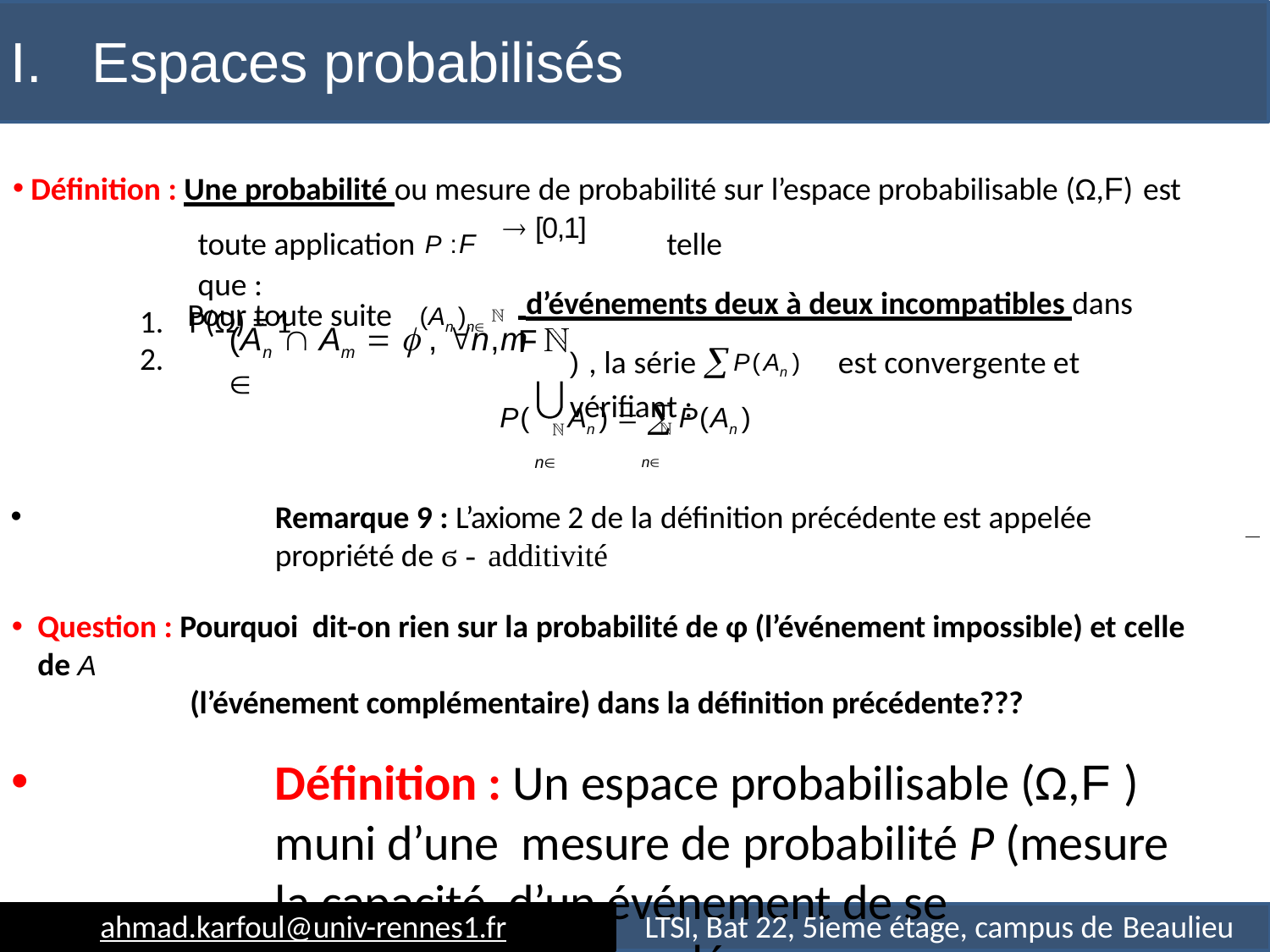

# I.	Espaces probabilisés
Définition : Une probabilité ou mesure de probabilité sur l’espace probabilisable (Ω,F) est
toute application P :F	telle que :
1.	P(Ω) = 1
2.
→ [0,1]
Pour toute suite	(An )n∈
 d’événements deux à deux incompatibles dans F

) , la série ∑P(An )	est convergente et vérifiant :
(An ∩ Am  = φ , ∀n,m ∈

P(	An ) = ∑P(An )
n∈	n∈

Remarque 9 : L’axiome 2 de la définition précédente est appelée propriété de ϭ - additivité

Question : Pourquoi  dit-on rien sur la probabilité de φ (l’événement impossible) et celle de A
(l’événement complémentaire) dans la définition précédente???

Définition : Un espace probabilisable (Ω,F ) muni d’une  mesure de probabilité P (mesure la capacité  d’un événement de se reproduire ) est appelé  un espace probabilisé

ahmad.karfoul@univ-rennes1.fr
LTSI, Bat 22, 5ieme étage, campus de Beaulieu